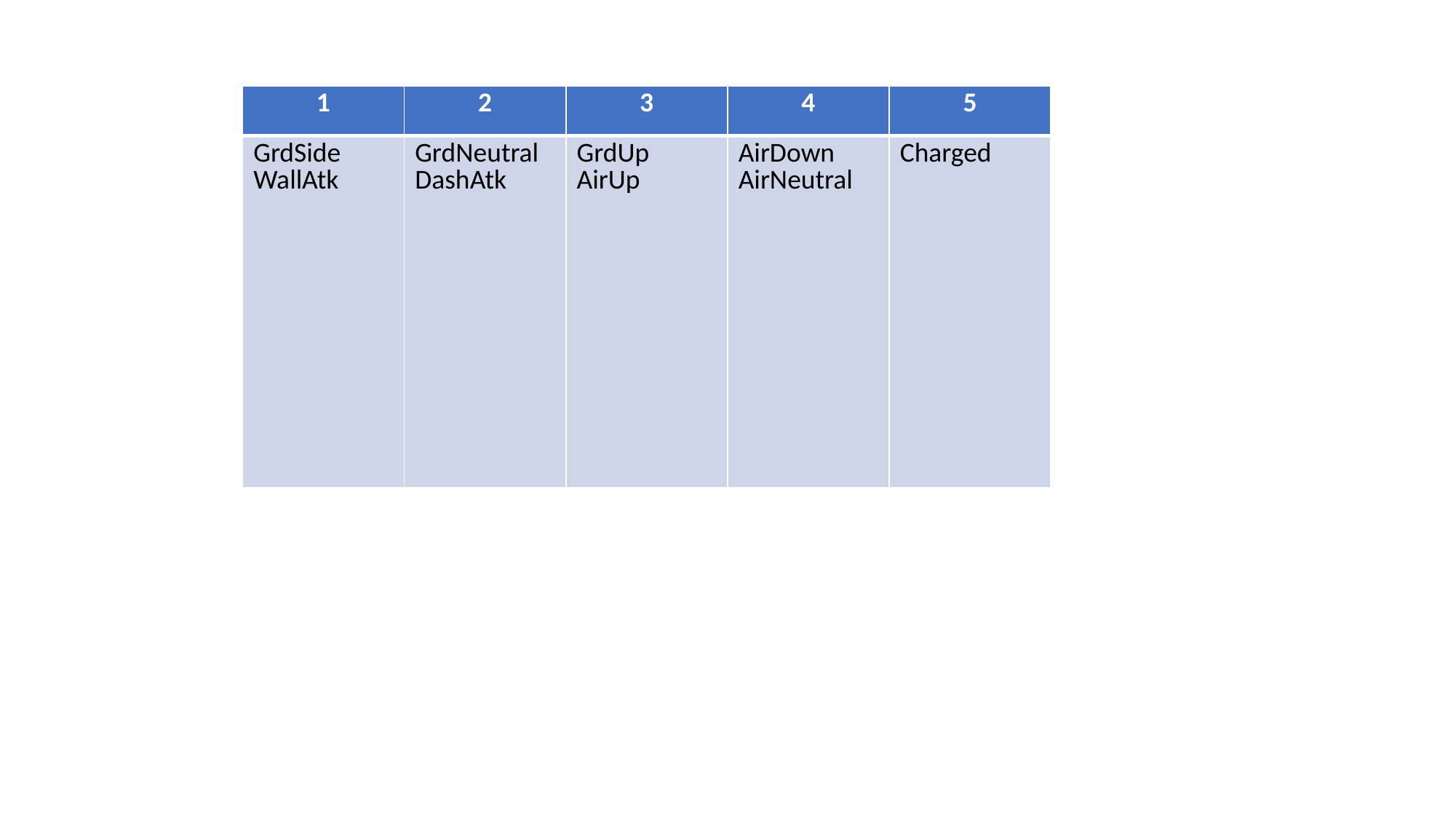

| 1 | 2 | 3 | 4 | 5 |
| --- | --- | --- | --- | --- |
| GrdSide WallAtk | GrdNeutral DashAtk | GrdUp AirUp | AirDown AirNeutral | Charged |